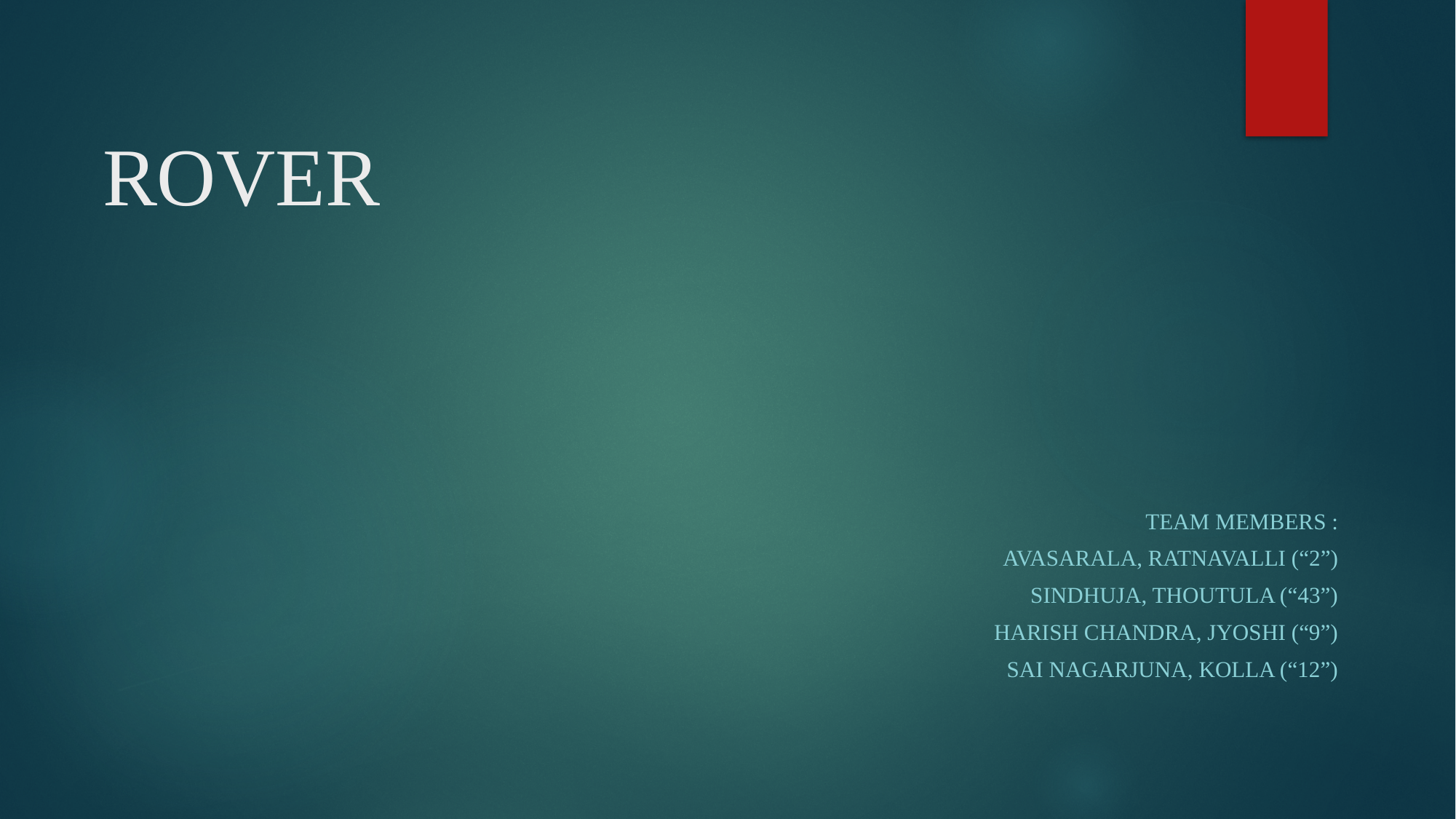

# ROVER

                                                                                                     TEAM MEMBERS :
                                                                              AVASARALA, RATNAVALLI (“2”)
                                                                                      SINDHUJA, THOUTULA (“43”)
                                                                                 HARISH CHANDRA, JYOSHI (“9”)
                                                                                SAI NAGARJUNA, KOLLA (“12”)